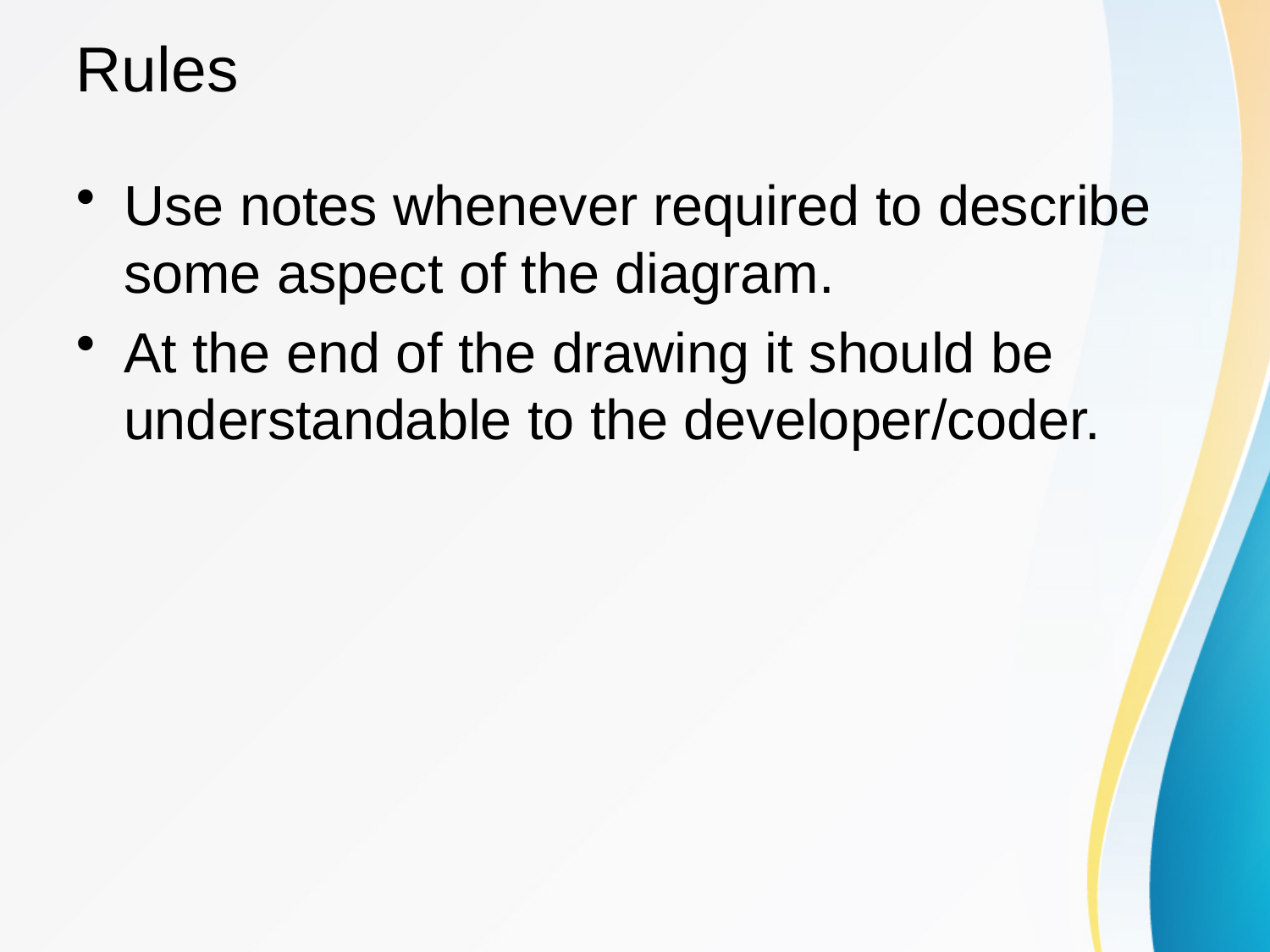

# Rules
Use notes whenever required to describe some aspect of the diagram.
At the end of the drawing it should be understandable to the developer/coder.